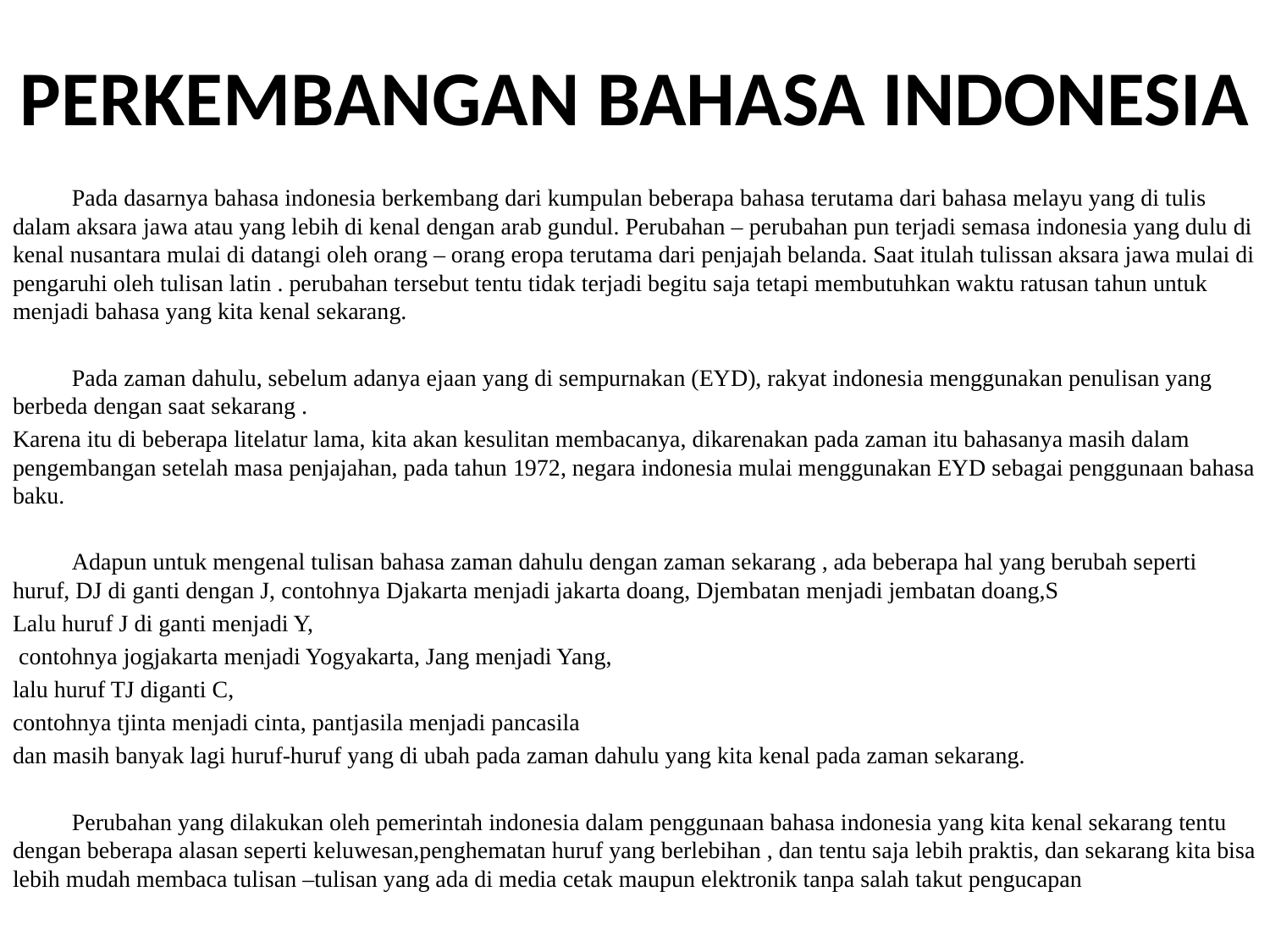

# PERKEMBANGAN BAHASA INDONESIA
          Pada dasarnya bahasa indonesia berkembang dari kumpulan beberapa bahasa terutama dari bahasa melayu yang di tulis dalam aksara jawa atau yang lebih di kenal dengan arab gundul. Perubahan – perubahan pun terjadi semasa indonesia yang dulu di kenal nusantara mulai di datangi oleh orang – orang eropa terutama dari penjajah belanda. Saat itulah tulissan aksara jawa mulai di pengaruhi oleh tulisan latin . perubahan tersebut tentu tidak terjadi begitu saja tetapi membutuhkan waktu ratusan tahun untuk menjadi bahasa yang kita kenal sekarang.

          Pada zaman dahulu, sebelum adanya ejaan yang di sempurnakan (EYD), rakyat indonesia menggunakan penulisan yang berbeda dengan saat sekarang .
Karena itu di beberapa litelatur lama, kita akan kesulitan membacanya, dikarenakan pada zaman itu bahasanya masih dalam pengembangan setelah masa penjajahan, pada tahun 1972, negara indonesia mulai menggunakan EYD sebagai penggunaan bahasa baku.

          Adapun untuk mengenal tulisan bahasa zaman dahulu dengan zaman sekarang , ada beberapa hal yang berubah seperti huruf, DJ di ganti dengan J, contohnya Djakarta menjadi jakarta doang, Djembatan menjadi jembatan doang,S
Lalu huruf J di ganti menjadi Y,
 contohnya jogjakarta menjadi Yogyakarta, Jang menjadi Yang,
lalu huruf TJ diganti C,
contohnya tjinta menjadi cinta, pantjasila menjadi pancasila
dan masih banyak lagi huruf-huruf yang di ubah pada zaman dahulu yang kita kenal pada zaman sekarang.

          Perubahan yang dilakukan oleh pemerintah indonesia dalam penggunaan bahasa indonesia yang kita kenal sekarang tentu dengan beberapa alasan seperti keluwesan,penghematan huruf yang berlebihan , dan tentu saja lebih praktis, dan sekarang kita bisa lebih mudah membaca tulisan –tulisan yang ada di media cetak maupun elektronik tanpa salah takut pengucapan